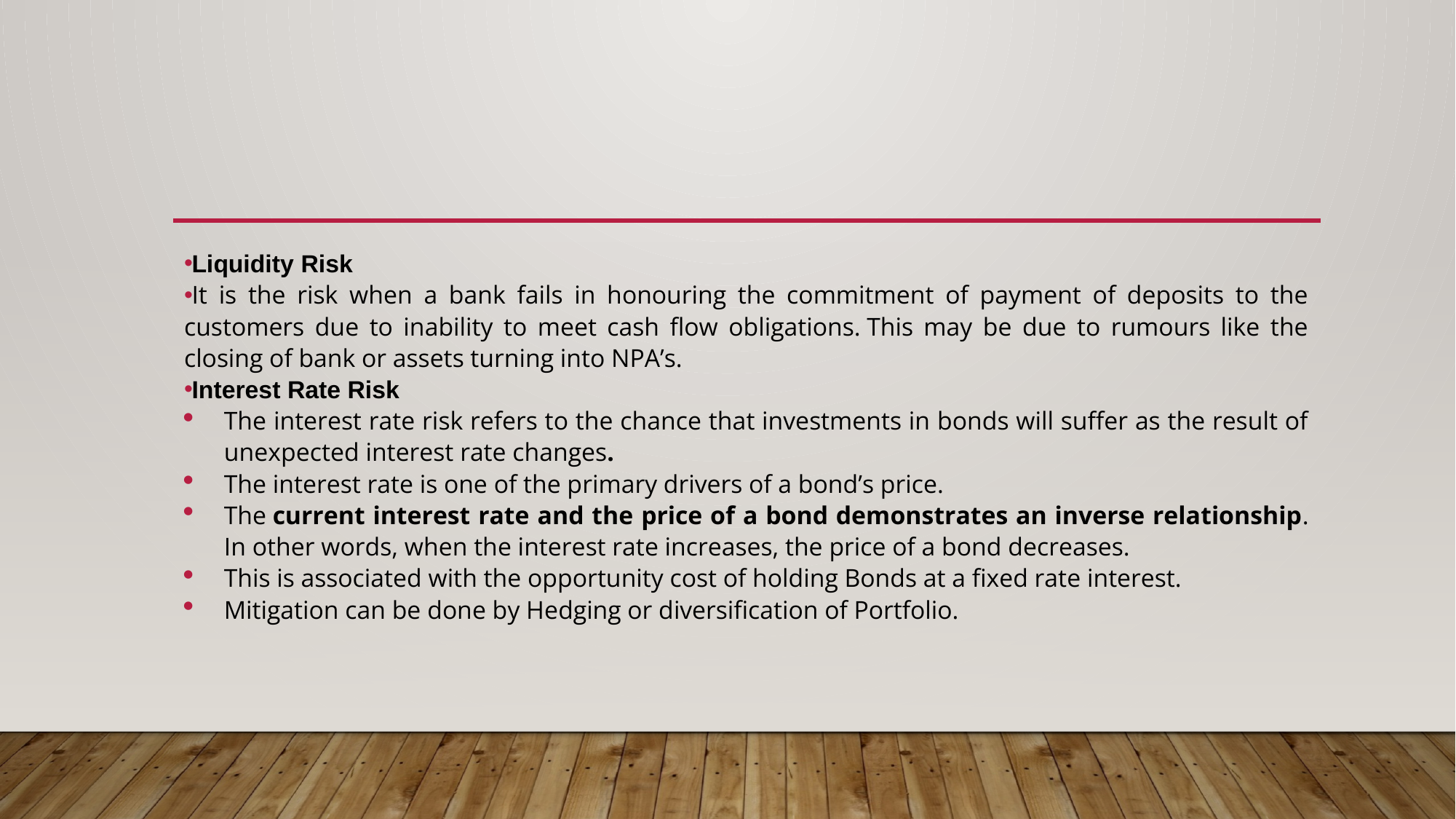

Liquidity Risk
It is the risk when a bank fails in honouring the commitment of payment of deposits to the customers due to inability to meet cash flow obligations. This may be due to rumours like the closing of bank or assets turning into NPA’s.
Interest Rate Risk
The interest rate risk refers to the chance that investments in bonds will suffer as the result of unexpected interest rate changes.
The interest rate is one of the primary drivers of a bond’s price.
The current interest rate and the price of a bond demonstrates an inverse relationship. In other words, when the interest rate increases, the price of a bond decreases.
This is associated with the opportunity cost of holding Bonds at a fixed rate interest.
Mitigation can be done by Hedging or diversification of Portfolio.